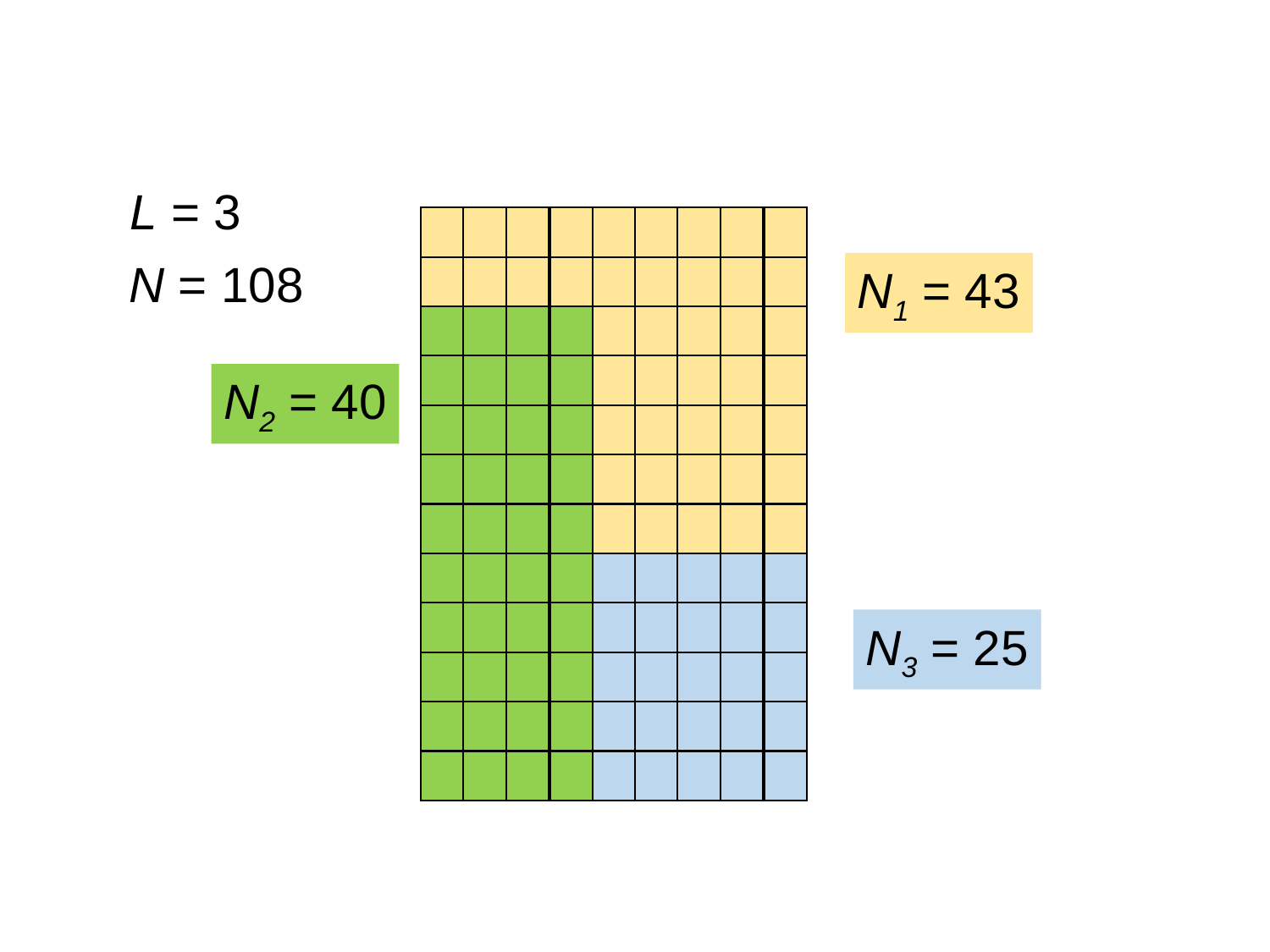

L = 3

N = 108
N1 = 43
N2 = 40
N3 = 25